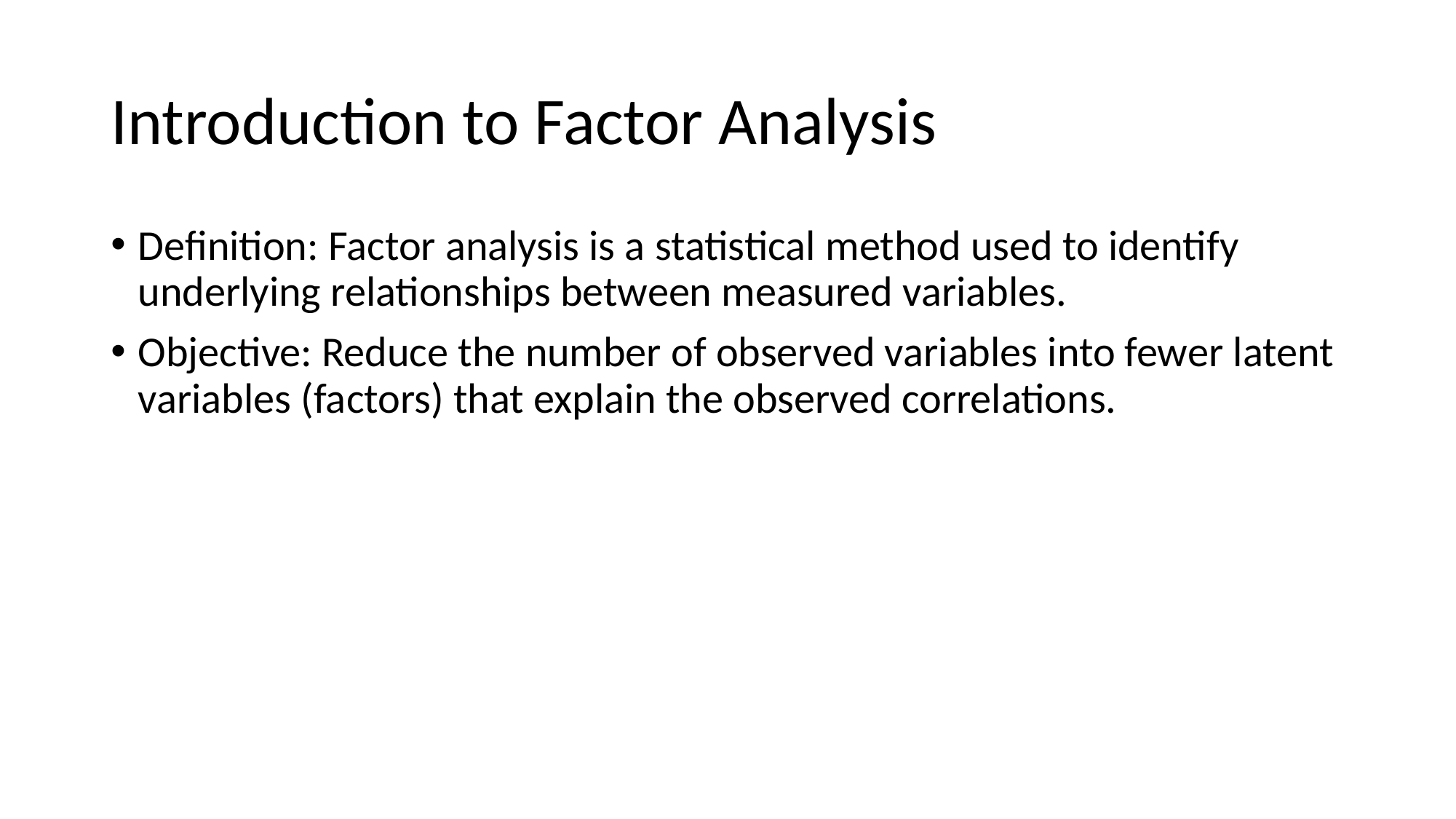

# Introduction to Factor Analysis
Definition: Factor analysis is a statistical method used to identify underlying relationships between measured variables.
Objective: Reduce the number of observed variables into fewer latent variables (factors) that explain the observed correlations.